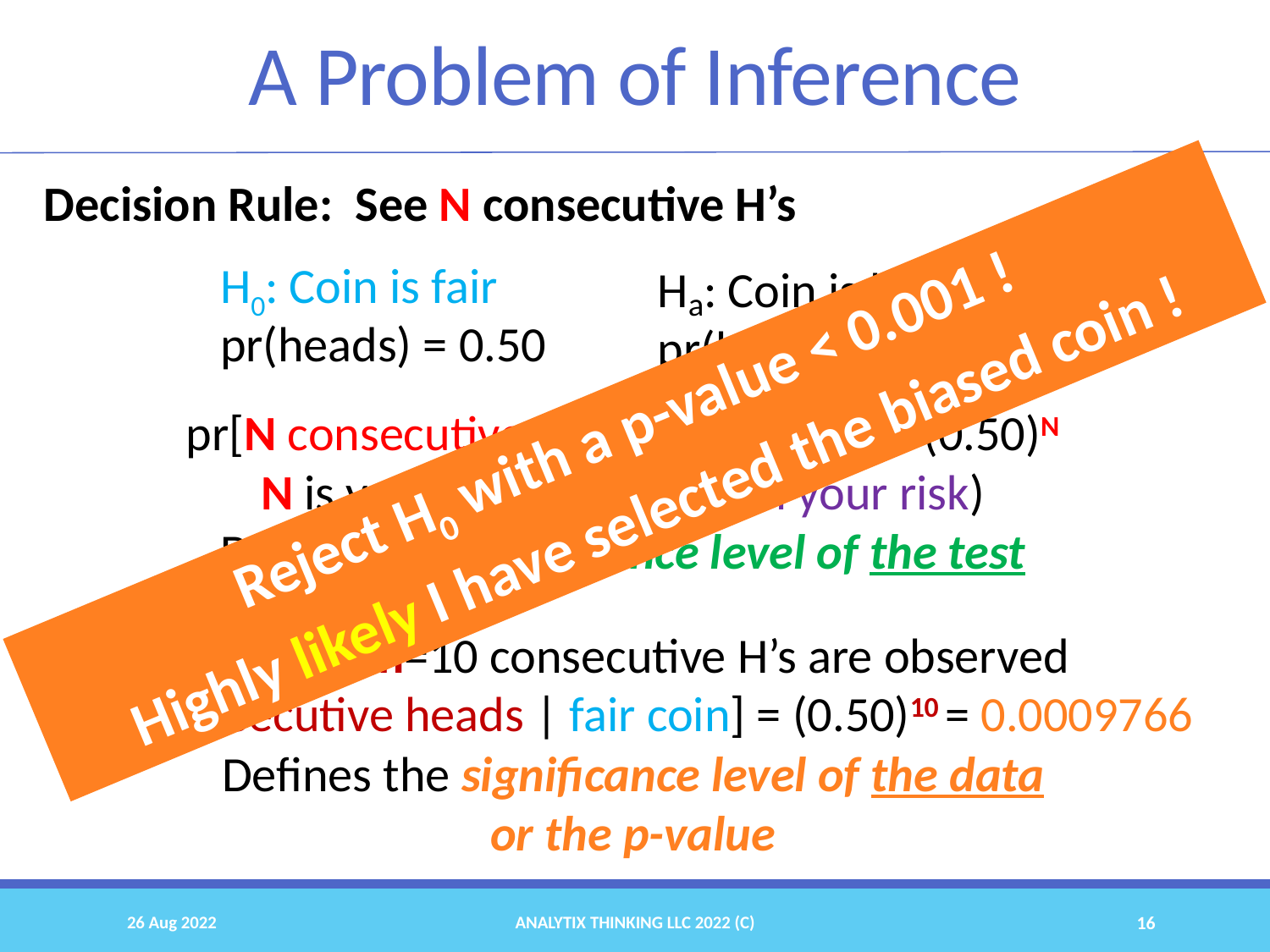

# A Problem of Inference
Decision Rule:  See N consecutive H’s
H0: Coin is fair
pr(heads) = 0.50
Ha: Coin is biased
pr(heads) = 1.00
Reject H0 with a p-value < 0.001 !
Highly likely I have selected the biased coin !
pr[N consecutive heads | fair coin] = (0.50)N
N is your choice (based on your risk)
Defines the significance level of the test
Suppose n=10 consecutive H’s are observed
pr[n consecutive heads | fair coin] = (0.50)10 = 0.0009766
Defines the significance level of the data
or the p-value

26 Aug 2022
Analytix Thinking LLC 2022 (C)
16